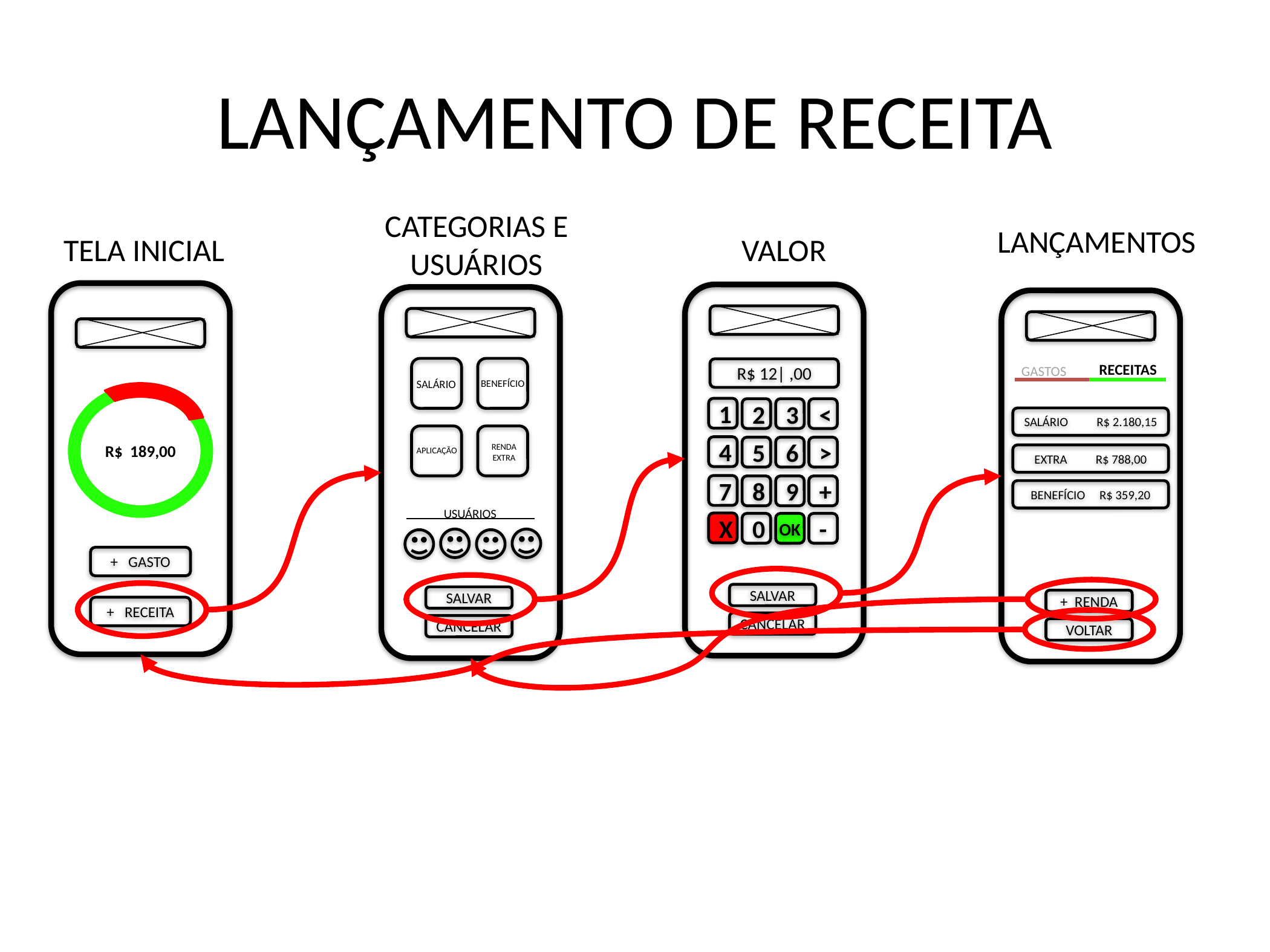

# LANÇAMENTO DE RECEITA
CATEGORIAS E USUÁRIOS
LANÇAMENTOS
TELA INICIAL
VALOR

R$  189,00
+   GASTO
+   RECEITA

R$ 12| ,00
1
2
3
<
4
5
6
>
7
8
9
+
OK
X
0

-
SALVAR
CANCELAR

SALÁRIO
BENEFÍCIO

RENDA
EXTRA
APLICAÇÃO
USUÁRIOS

SALVAR
CANCELAR

RECEITAS
GASTOS
SALÁRIO          R$ 2.180,15
EXTRA          R$ 788,00
BENEFÍCIO     R$ 359,20
+  RENDA
VOLTAR